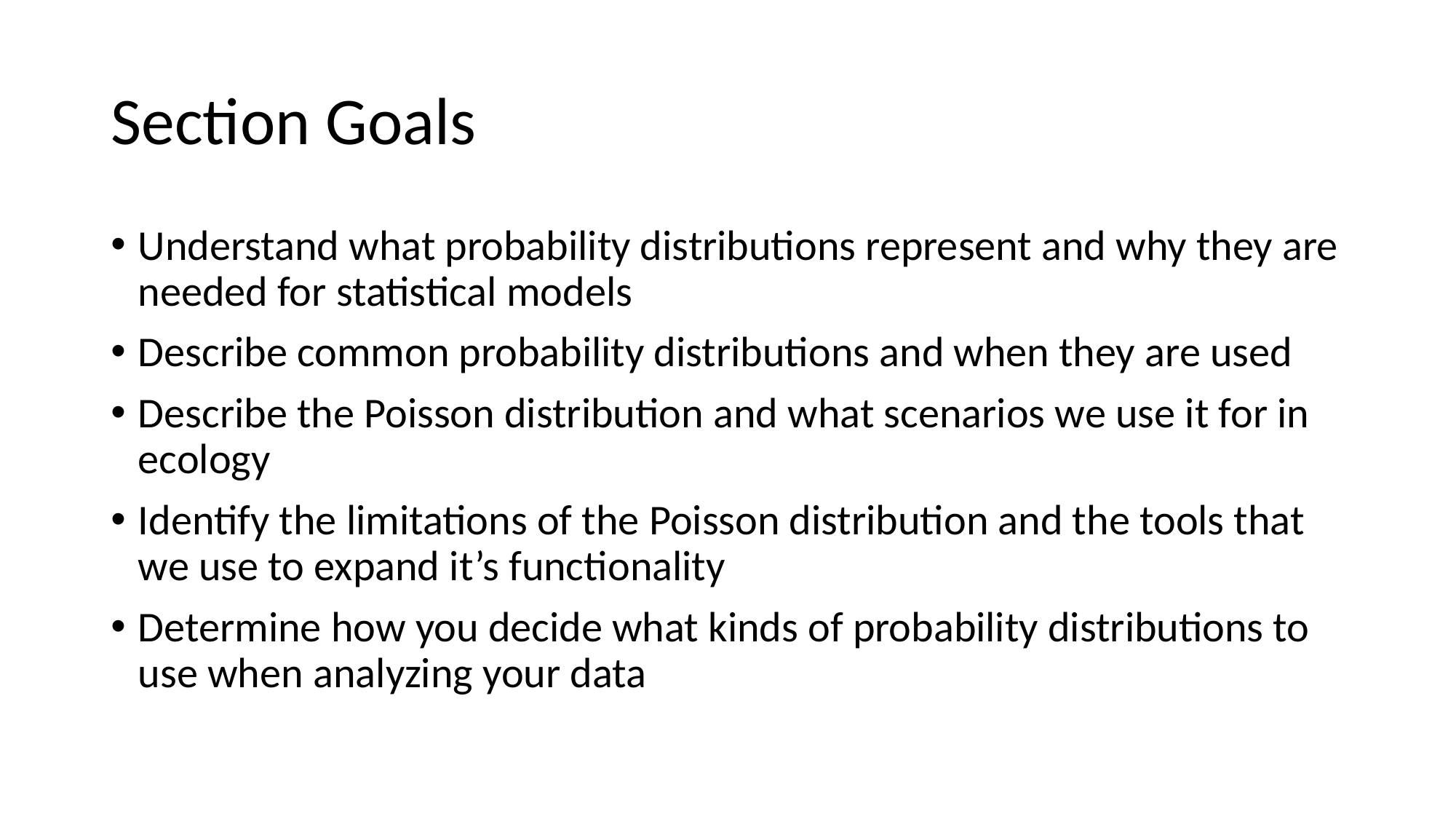

# Section Goals
Understand what probability distributions represent and why they are needed for statistical models
Describe common probability distributions and when they are used
Describe the Poisson distribution and what scenarios we use it for in ecology
Identify the limitations of the Poisson distribution and the tools that we use to expand it’s functionality
Determine how you decide what kinds of probability distributions to use when analyzing your data